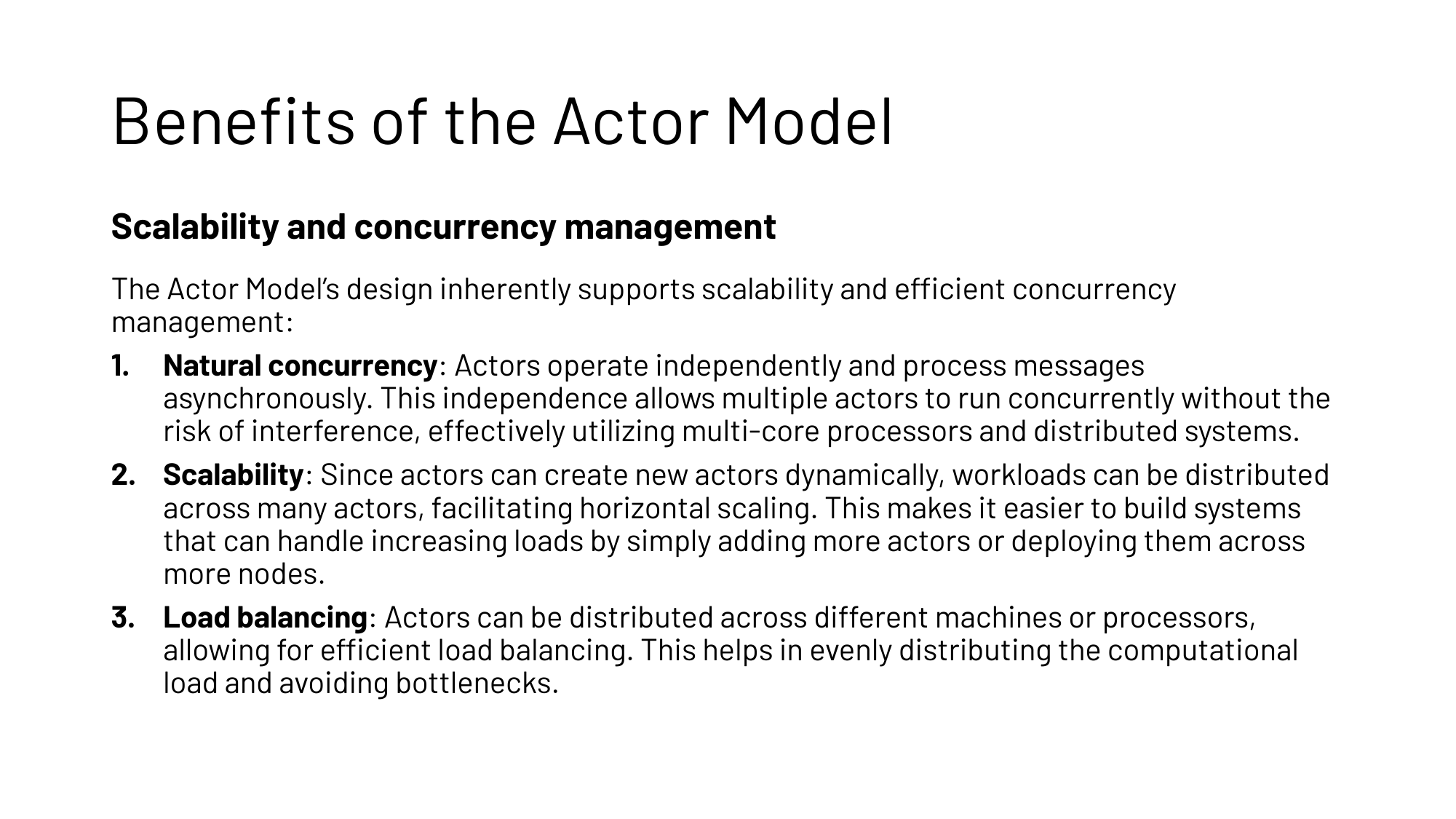

# Benefits of the Actor Model
Scalability and concurrency management
The Actor Model’s design inherently supports scalability and efficient concurrency management:
Natural concurrency: Actors operate independently and process messages asynchronously. This independence allows multiple actors to run concurrently without the risk of interference, effectively utilizing multi-core processors and distributed systems.
Scalability: Since actors can create new actors dynamically, workloads can be distributed across many actors, facilitating horizontal scaling. This makes it easier to build systems that can handle increasing loads by simply adding more actors or deploying them across more nodes.
Load balancing: Actors can be distributed across different machines or processors, allowing for efficient load balancing. This helps in evenly distributing the computational load and avoiding bottlenecks.